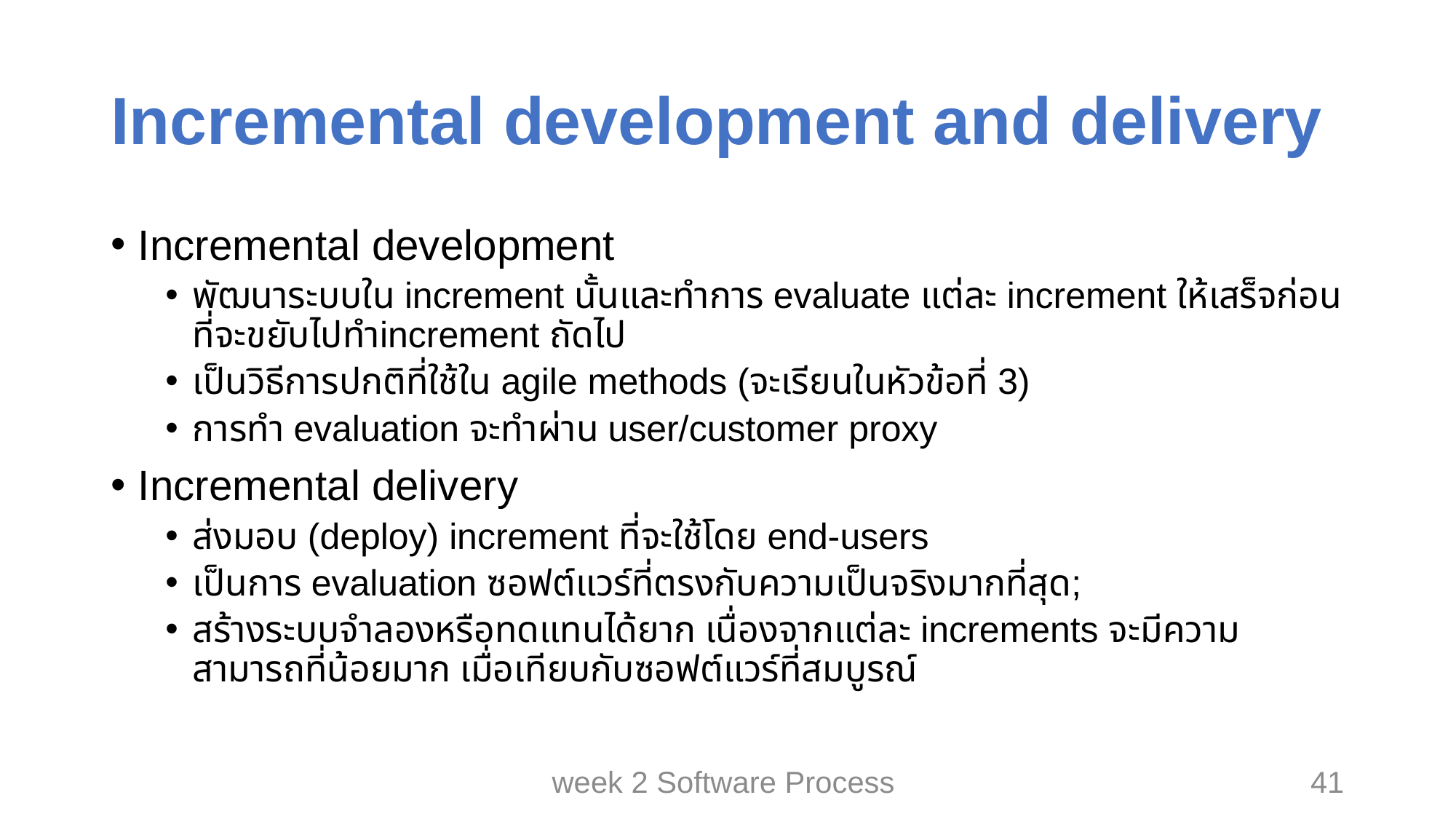

# Incremental development and delivery
Incremental development
พัฒนาระบบใน increment นั้นและทำการ evaluate แต่ละ increment ให้เสร็จก่อนที่จะขยับไปทำincrement ถัดไป
เป็นวิธีการปกติที่ใช้ใน agile methods (จะเรียนในหัวข้อที่ 3)
การทำ evaluation จะทำผ่าน user/customer proxy
Incremental delivery
ส่งมอบ (deploy) increment ที่จะใช้โดย end-users
เป็นการ evaluation ซอฟต์แวร์ที่ตรงกับความเป็นจริงมากที่สุด;
สร้างระบบจำลองหรือทดแทนได้ยาก เนื่องจากแต่ละ increments จะมีความสามารถที่น้อยมาก เมื่อเทียบกับซอฟต์แวร์ที่สมบูรณ์

week 2 Software Process
41